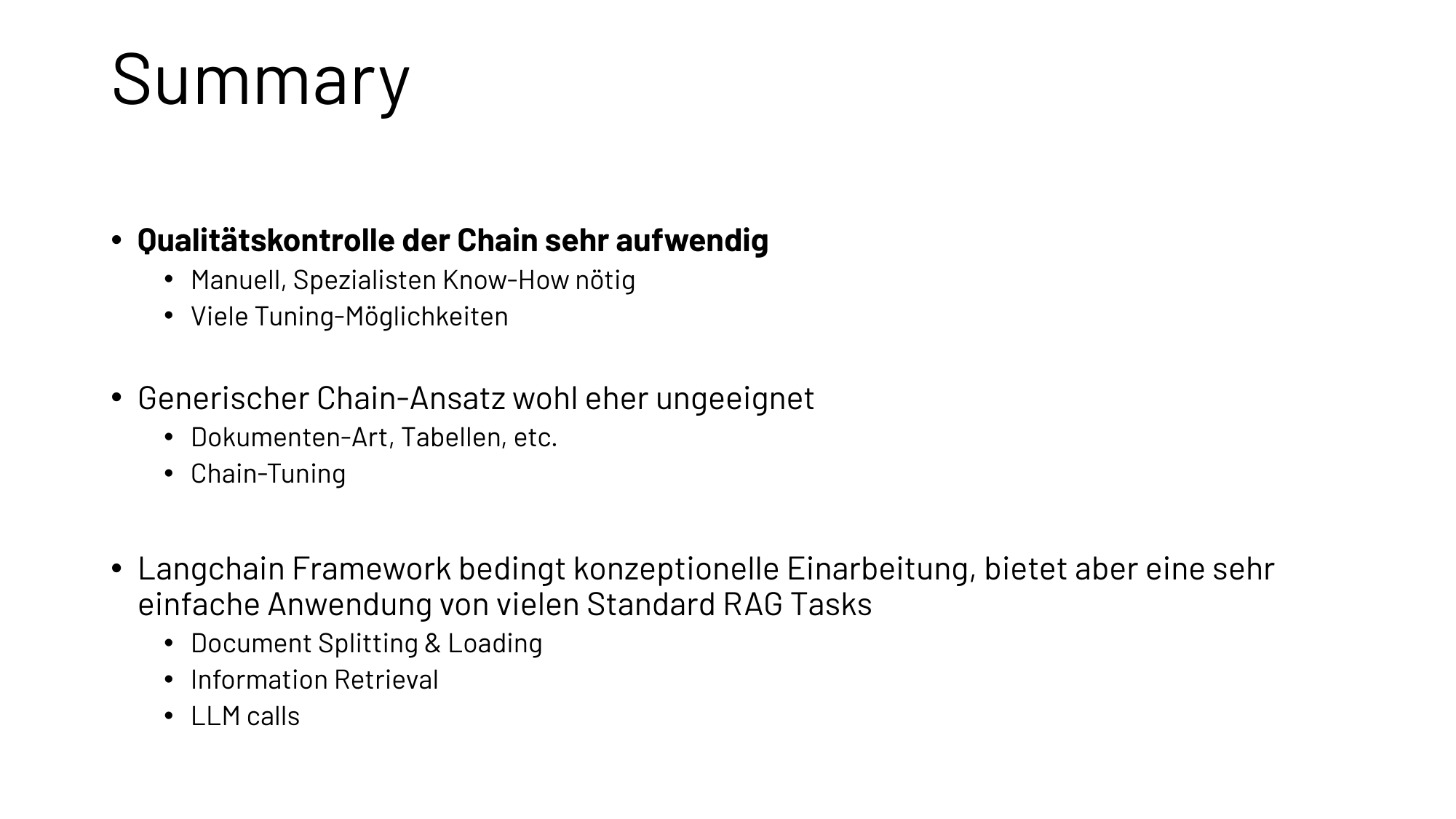

# Summary
Qualitätskontrolle der Chain sehr aufwendig
Manuell, Spezialisten Know-How nötig
Viele Tuning-Möglichkeiten

Generischer Chain-Ansatz wohl eher ungeeignet
Dokumenten-Art, Tabellen, etc.
Chain-Tuning

Langchain Framework bedingt konzeptionelle Einarbeitung, bietet aber eine sehr einfache Anwendung von vielen Standard RAG Tasks
Document Splitting & Loading
Information Retrieval
LLM calls